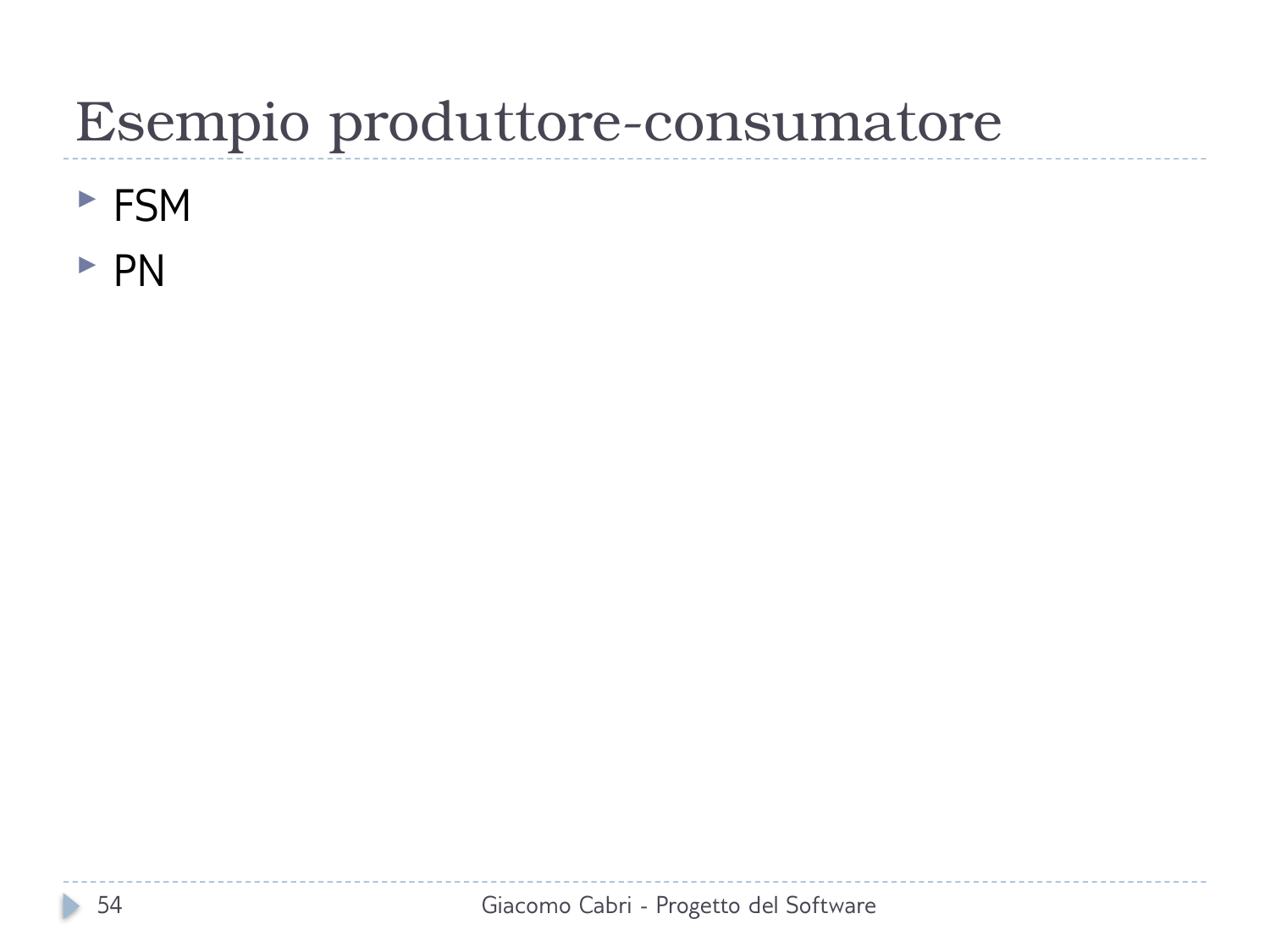

# Esempio produttore-consumatore
FSM
PN
54
Giacomo Cabri - Progetto del Software